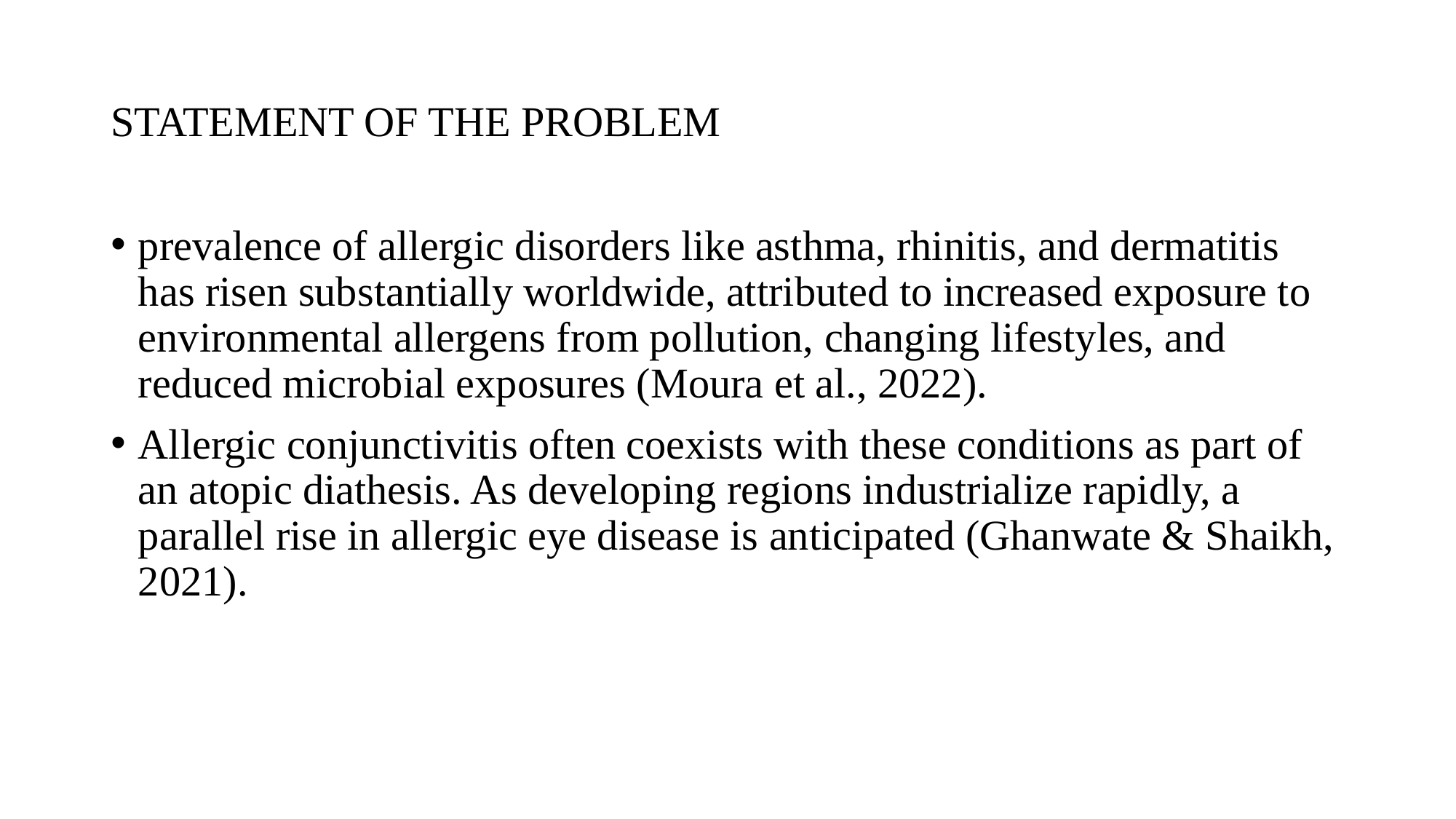

# STATEMENT OF THE PROBLEM
prevalence of allergic disorders like asthma, rhinitis, and dermatitis has risen substantially worldwide, attributed to increased exposure to environmental allergens from pollution, changing lifestyles, and reduced microbial exposures (Moura et al., 2022).
Allergic conjunctivitis often coexists with these conditions as part of an atopic diathesis. As developing regions industrialize rapidly, a parallel rise in allergic eye disease is anticipated (Ghanwate & Shaikh, 2021).